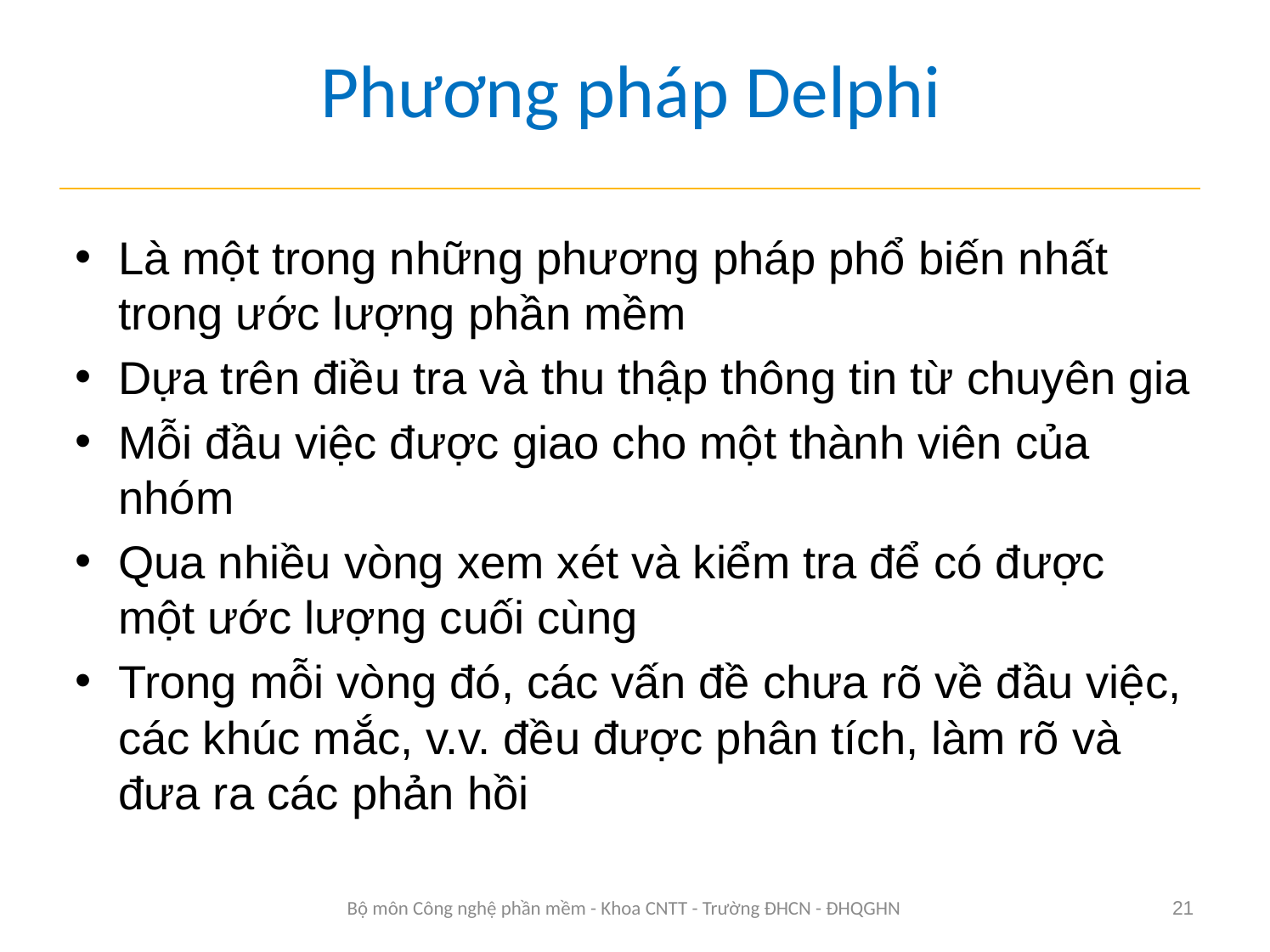

# Phương pháp Delphi
Là một trong những phương pháp phổ biến nhất trong ước lượng phần mềm
Dựa trên điều tra và thu thập thông tin từ chuyên gia
Mỗi đầu việc được giao cho một thành viên của nhóm
Qua nhiều vòng xem xét và kiểm tra để có được một ước lượng cuối cùng
Trong mỗi vòng đó, các vấn đề chưa rõ về đầu việc, các khúc mắc, v.v. đều được phân tích, làm rõ và đưa ra các phản hồi
Bộ môn Công nghệ phần mềm - Khoa CNTT - Trường ĐHCN - ĐHQGHN
21